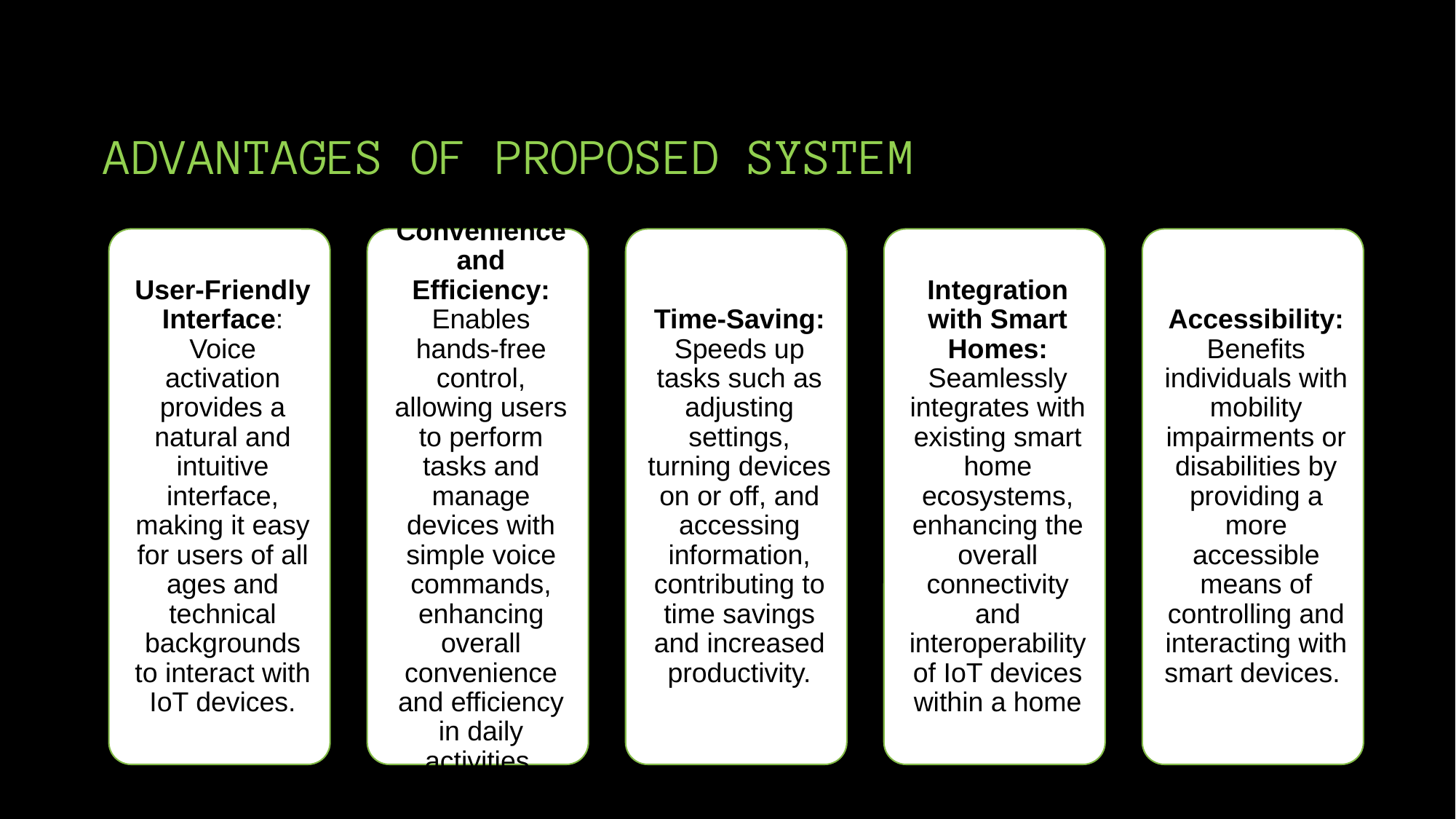

# ADVANTAGES OF PROPOSED SYSTEM
User-Friendly Interface: Voice activation provides a natural and intuitive interface, making it easy for users of all ages and technical backgrounds to interact with IoT devices.
Convenience and Efficiency: Enables hands-free control, allowing users to perform tasks and manage devices with simple voice commands, enhancing overall convenience and efficiency in daily activities.
Time-Saving: Speeds up tasks such as adjusting settings, turning devices on or off, and accessing information, contributing to time savings and increased productivity.
Integration with Smart Homes: Seamlessly integrates with existing smart home ecosystems, enhancing the overall connectivity and interoperability of IoT devices within a home
Accessibility: Benefits individuals with mobility impairments or disabilities by providing a more accessible means of controlling and interacting with smart devices.